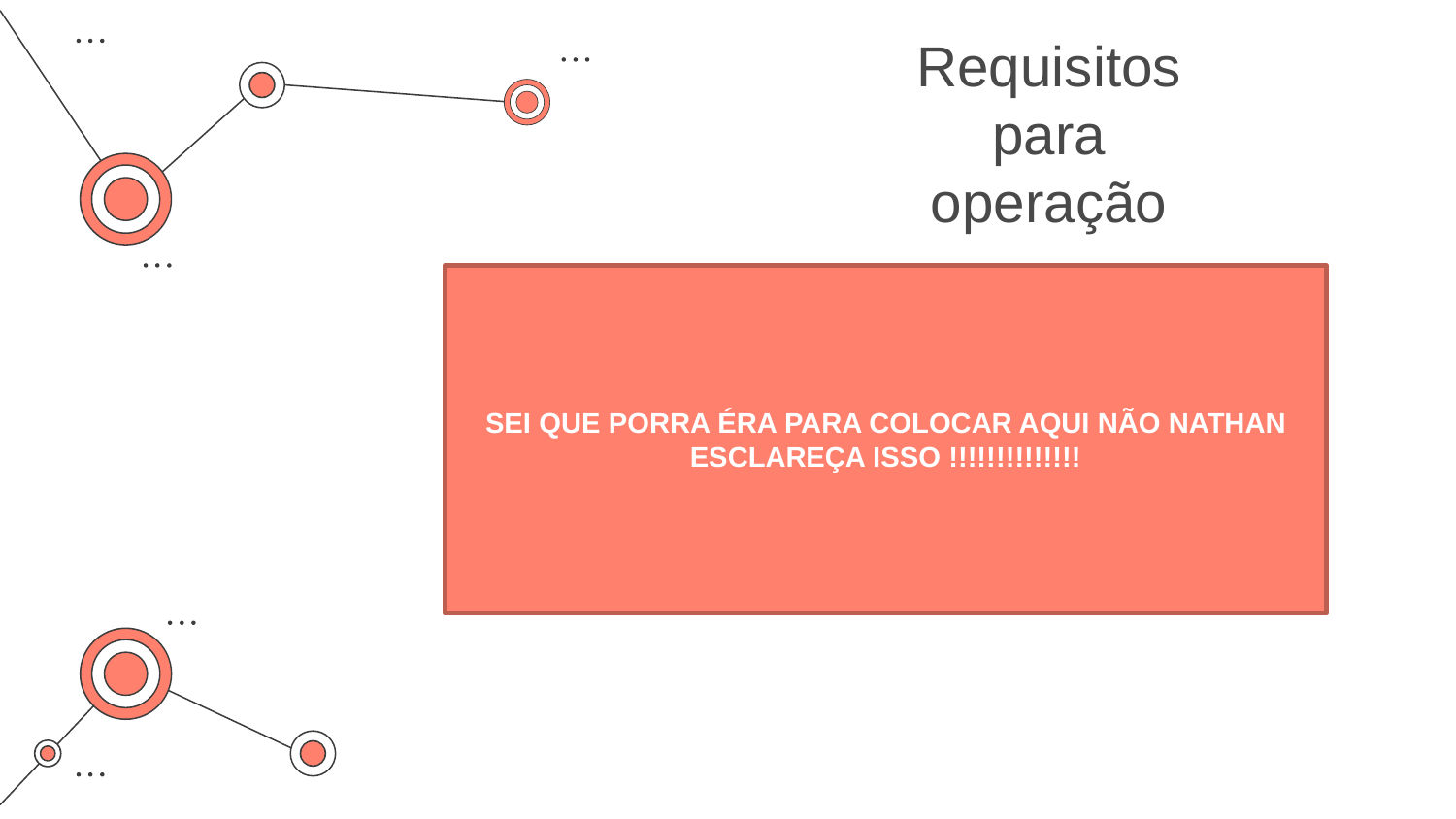

Requisitos para operação
SEI QUE PORRA ÉRA PARA COLOCAR AQUI NÃO NATHAN ESCLAREÇA ISSO !!!!!!!!!!!!!!